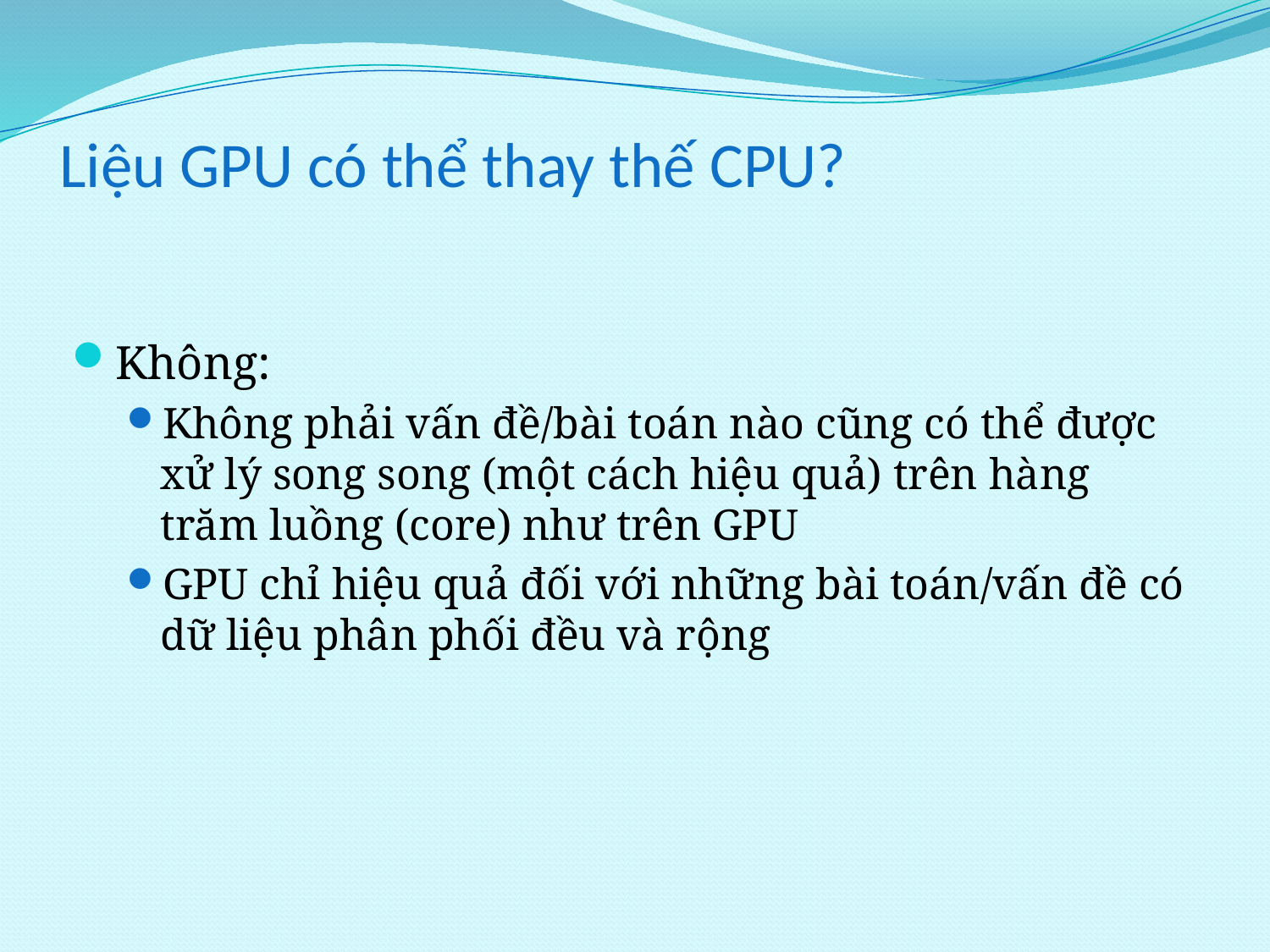

# Liệu GPU có thể thay thế CPU?
Không:
Không phải vấn đề/bài toán nào cũng có thể được xử lý song song (một cách hiệu quả) trên hàng trăm luồng (core) như trên GPU
GPU chỉ hiệu quả đối với những bài toán/vấn đề có dữ liệu phân phối đều và rộng